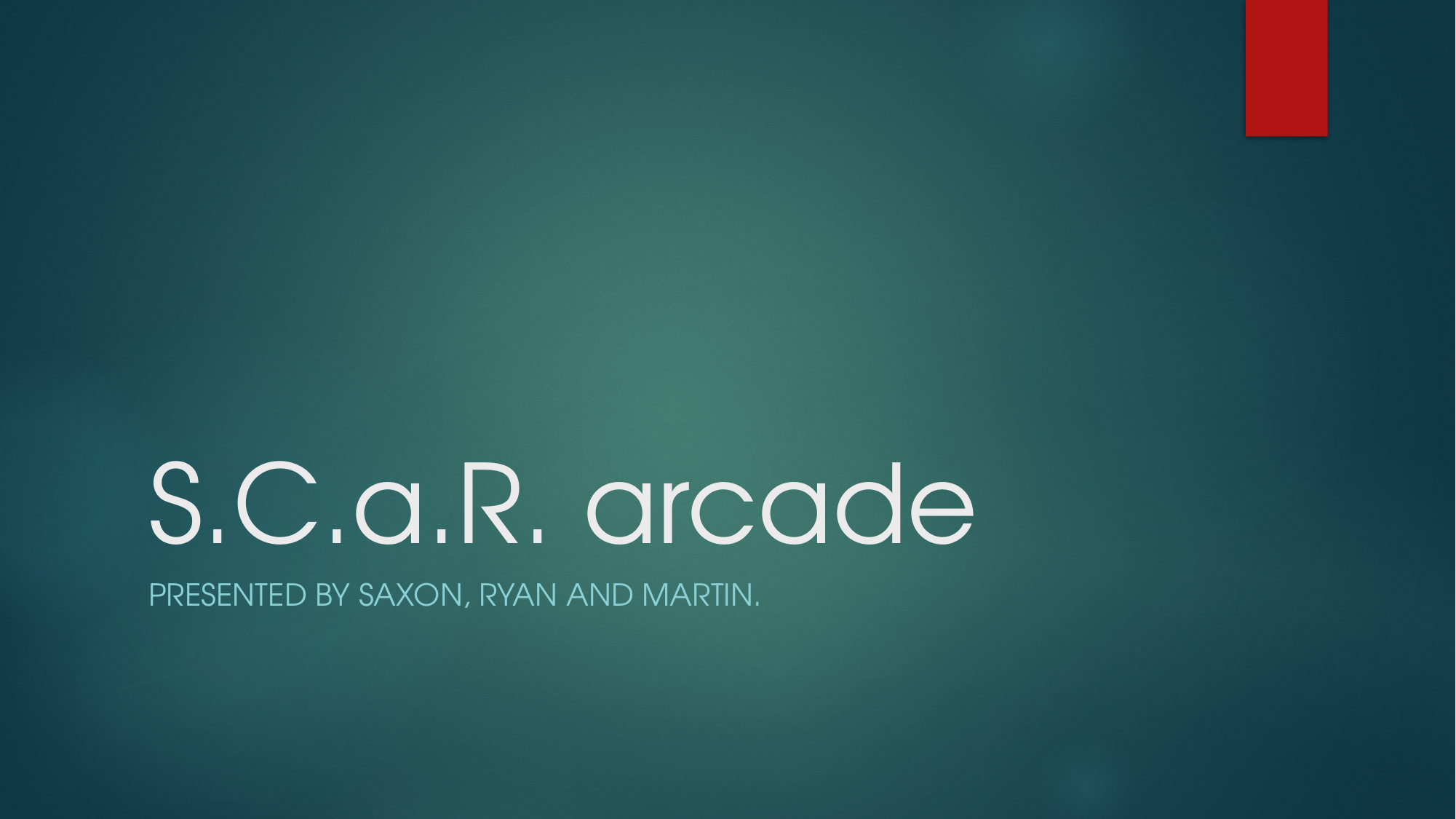

# S.C.a.R. arcade
Presented by Saxon, Ryan and MARTIN.